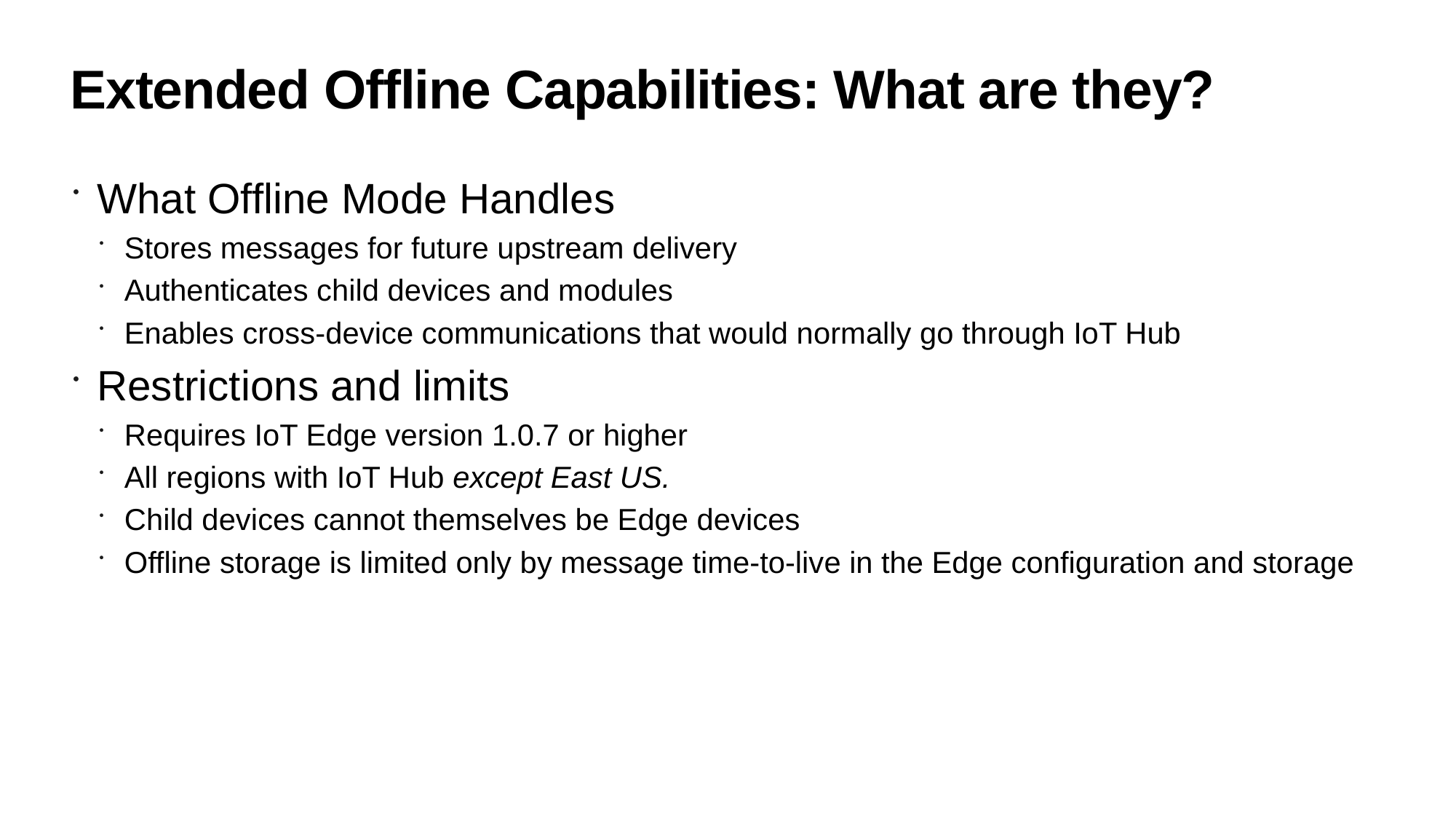

# Extended Offline Capabilities: What are they?
What Offline Mode Handles
Stores messages for future upstream delivery
Authenticates child devices and modules
Enables cross-device communications that would normally go through IoT Hub
Restrictions and limits
Requires IoT Edge version 1.0.7 or higher
All regions with IoT Hub except East US.
Child devices cannot themselves be Edge devices
Offline storage is limited only by message time-to-live in the Edge configuration and storage